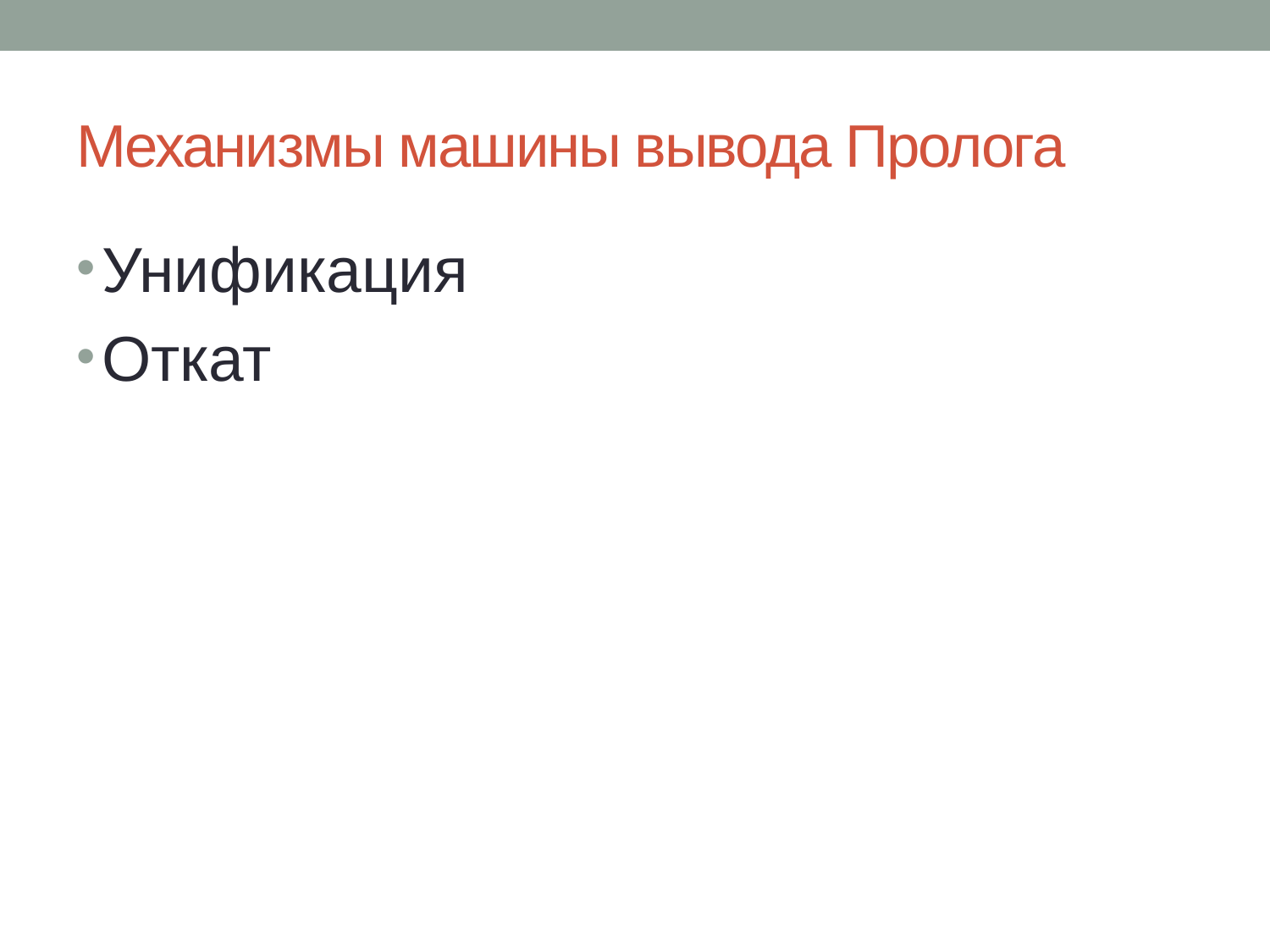

# Механизмы машины вывода Пролога
Унификация
Откат